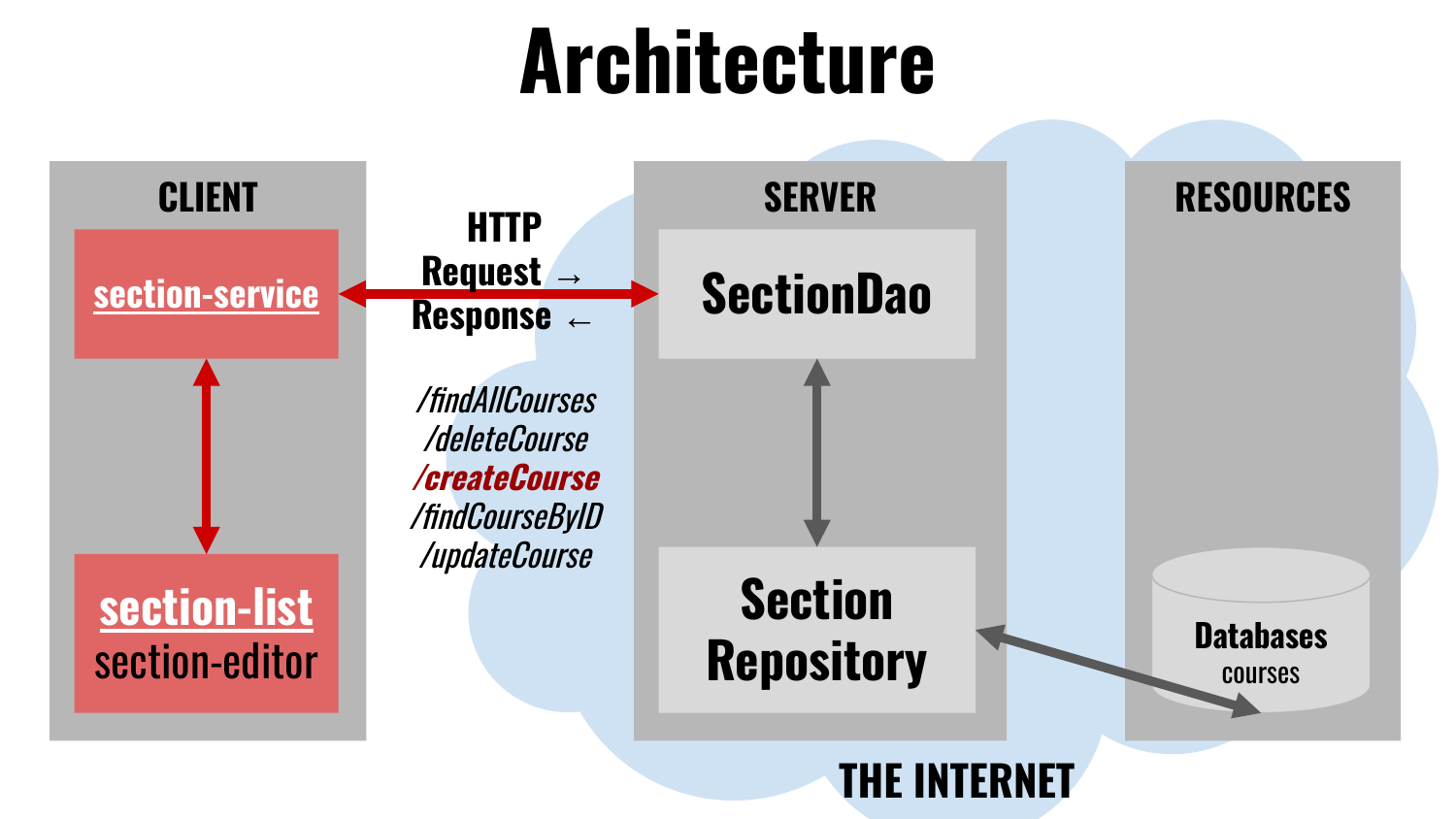

# Architecture

SERVER
CLIENT
RESOURCES
HTTP
Request →
Response ←

/findAllCourses
/deleteCourse
/createCourse
/findCourseByID
/updateCourse
section-service
SectionDao
Section
Repository
Databases
courses
section-list
section-editor
THE INTERNET